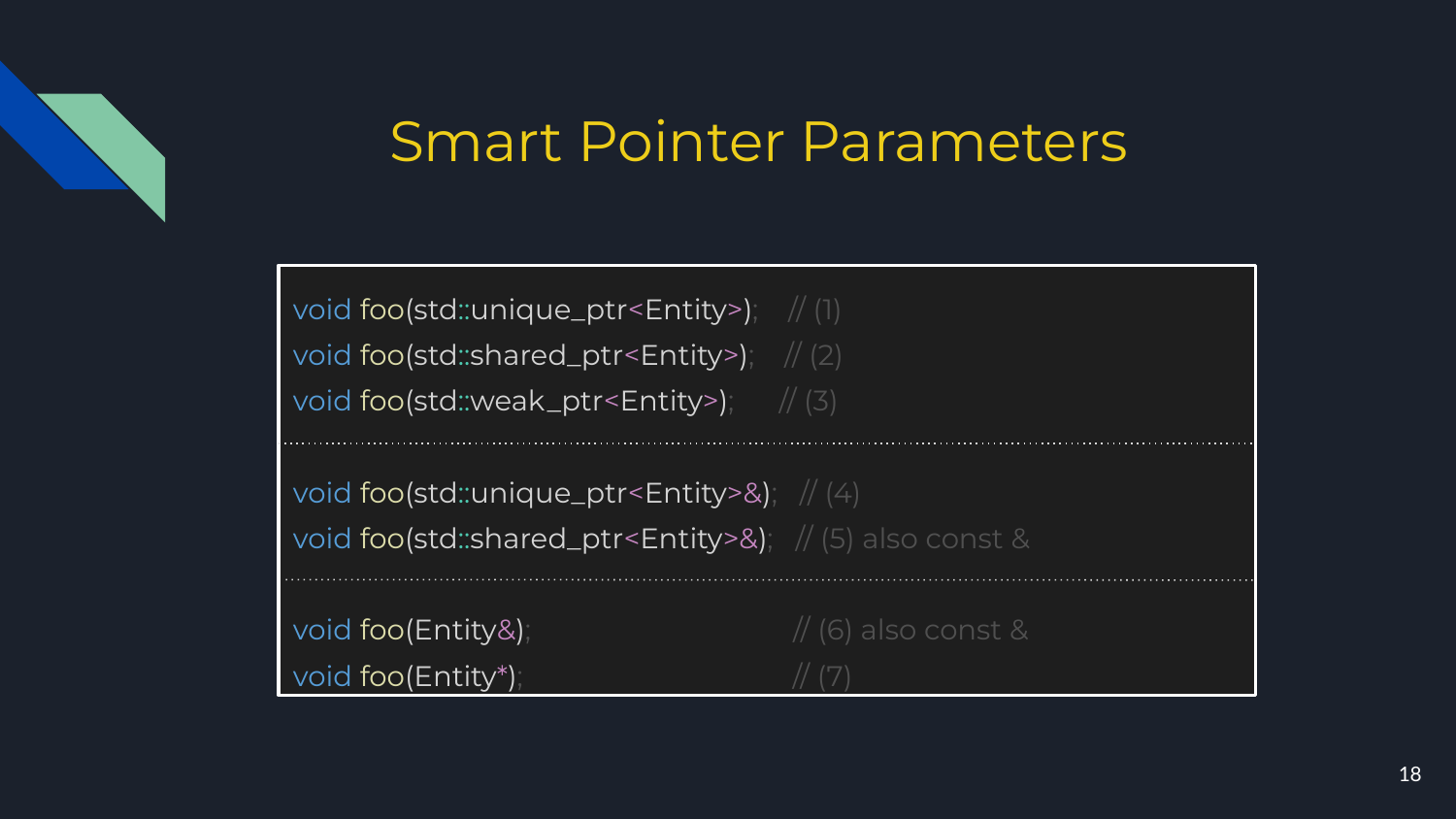

# Smart Pointer Parameters
void foo(std::unique_ptr<Entity>);    // (1)
void foo(std::shared_ptr<Entity>);    // (2)
void foo(std::weak_ptr<Entity>);      // (3)

void foo(std::unique_ptr<Entity>&);   // (4)
void foo(std::shared_ptr<Entity>&);   // (5) also const &

void foo(Entity&);                                   // (6) also const &
void foo(Entity*);                                    // (7)

18